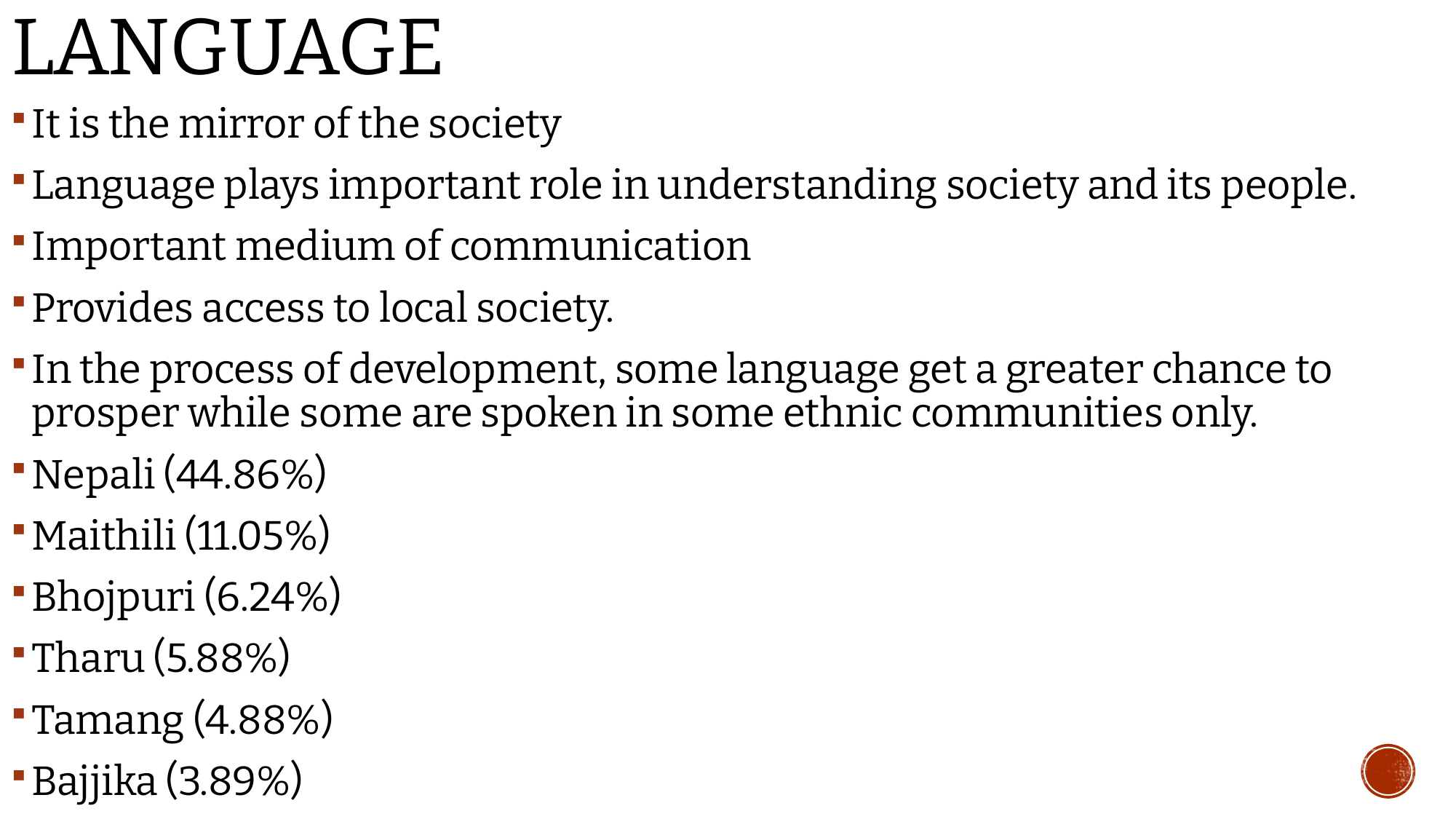

# language
It is the mirror of the society
Language plays important role in understanding society and its people.
Important medium of communication
Provides access to local society.
In the process of development, some language get a greater chance to prosper while some are spoken in some ethnic communities only.
Nepali (44.86%)
Maithili (11.05%)
Bhojpuri (6.24%)
Tharu (5.88%)
Tamang (4.88%)
Bajjika (3.89%)